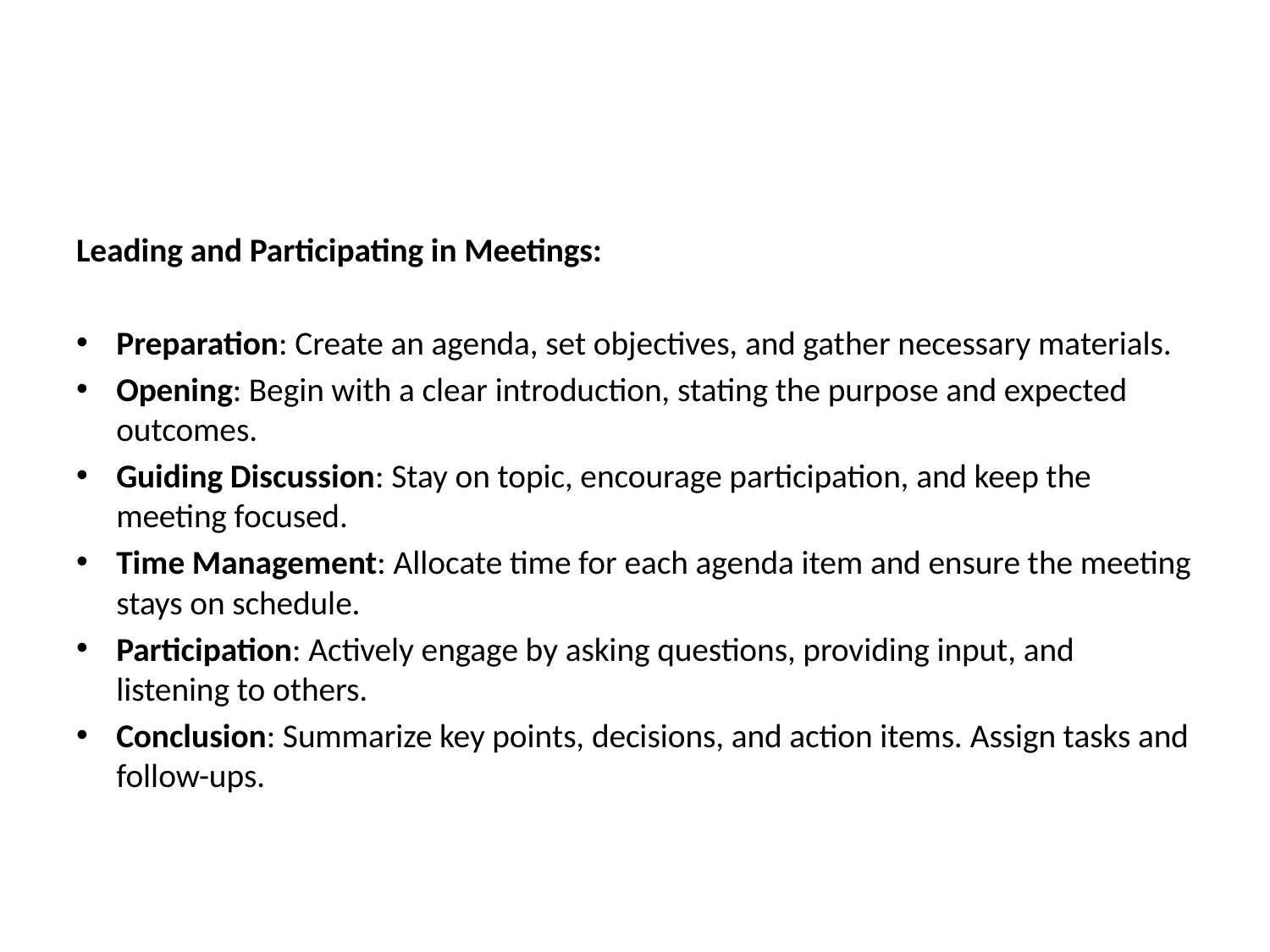

#
Leading and Participating in Meetings:

Preparation: Create an agenda, set objectives, and gather necessary materials.
Opening: Begin with a clear introduction, stating the purpose and expected outcomes.
Guiding Discussion: Stay on topic, encourage participation, and keep the meeting focused.
Time Management: Allocate time for each agenda item and ensure the meeting stays on schedule.
Participation: Actively engage by asking questions, providing input, and listening to others.
Conclusion: Summarize key points, decisions, and action items. Assign tasks and follow-ups.